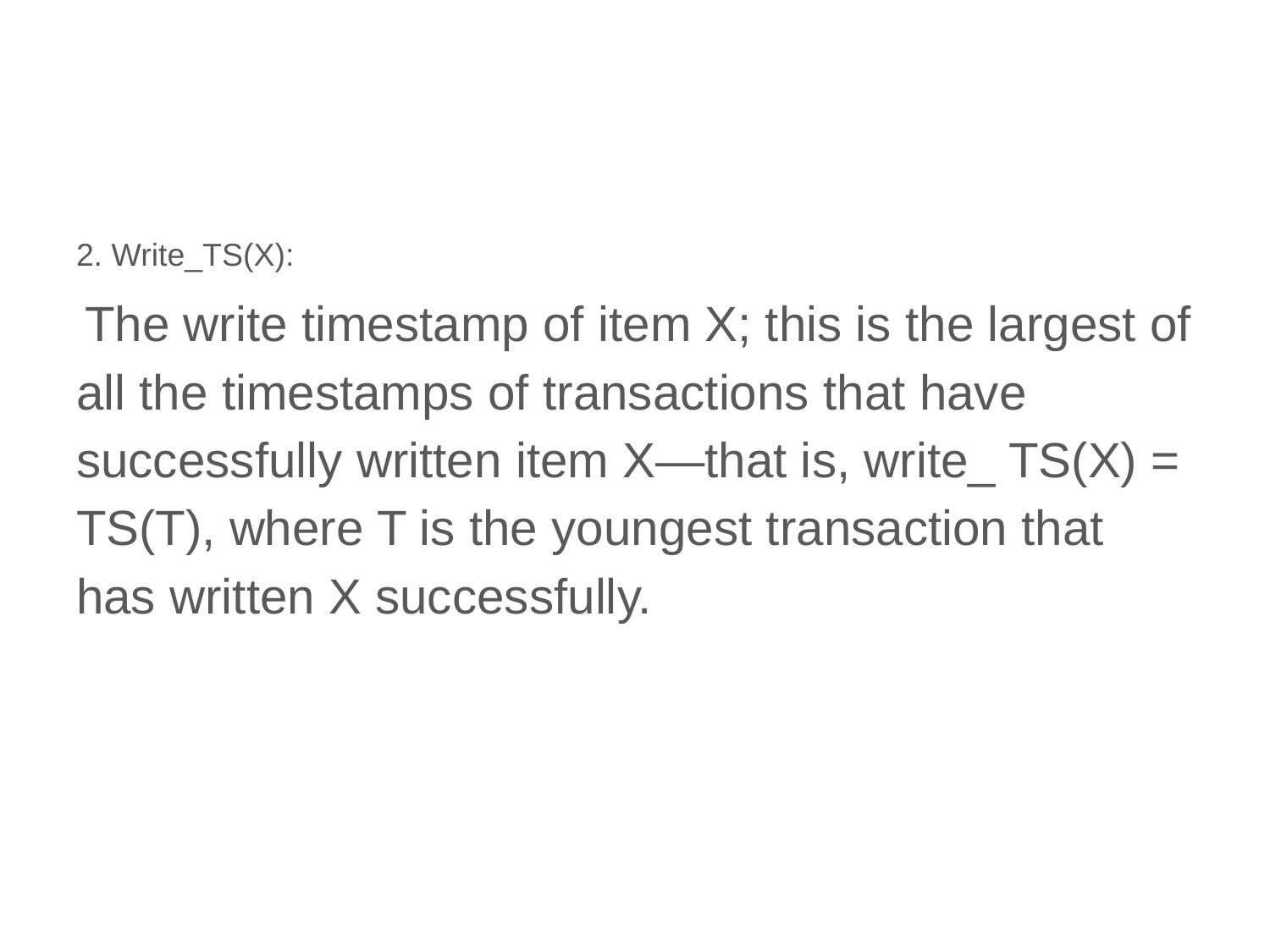

#
2. Write_TS(X):
 The write timestamp of item X; this is the largest of all the timestamps of transactions that have successfully written item X—that is, write_ TS(X) = TS(T), where T is the youngest transaction that has written X successfully.